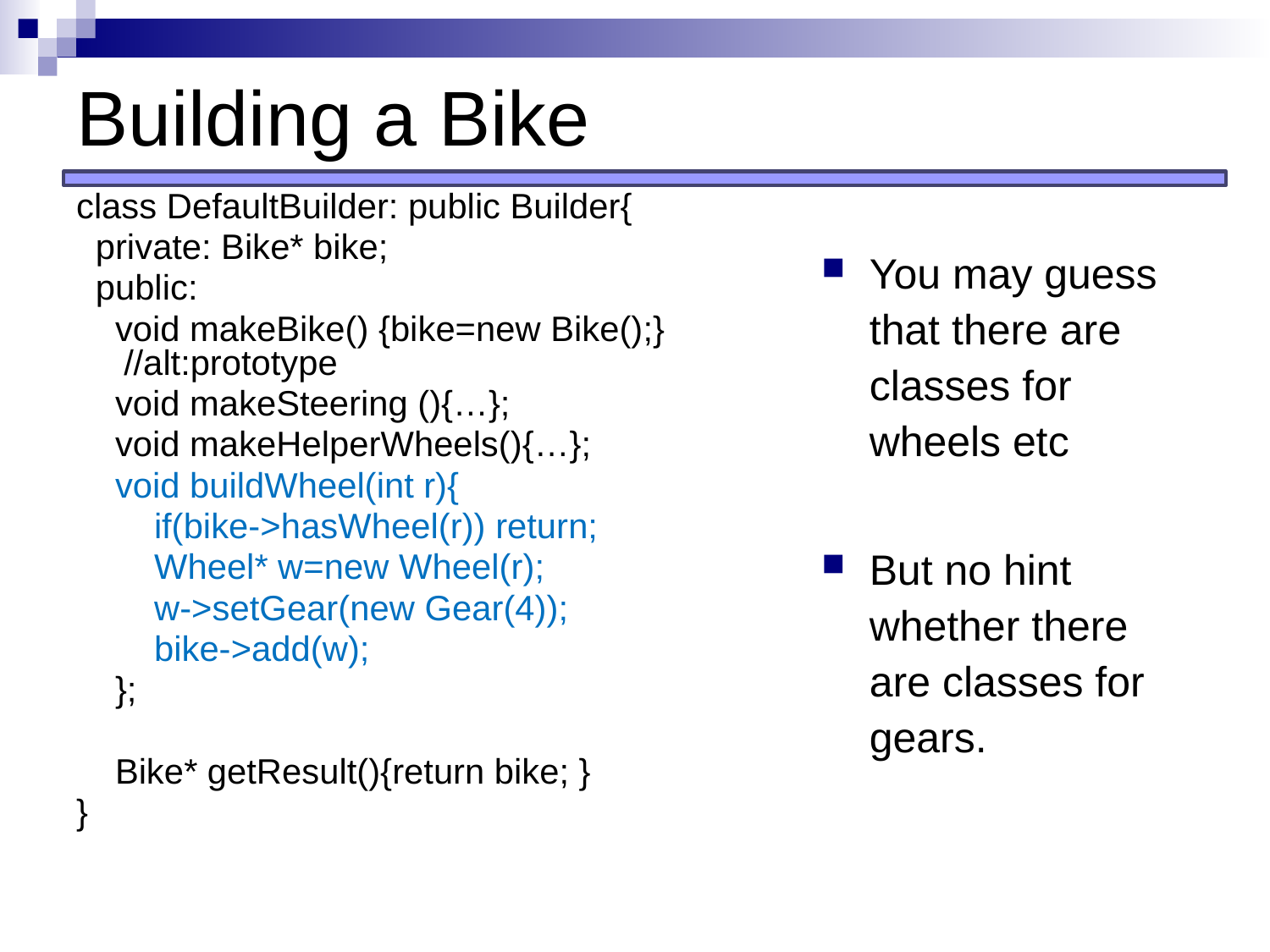

# Building a Bike
class DefaultBuilder: public Builder{
  private: Bike* bike;
  public:
    void makeBike() {bike=new Bike();}  //alt:prototype
    void makeSteering (){…};
    void makeHelperWheels(){…};
    void buildWheel(int r){
        if(bike->hasWheel(r)) return;
        Wheel* w=new Wheel(r);
        w->setGear(new Gear(4));
        bike->add(w);
    };

    Bike* getResult(){return bike; }
}
You may guess that there are classes for wheels etc

But no hint whether there are classes for gears.